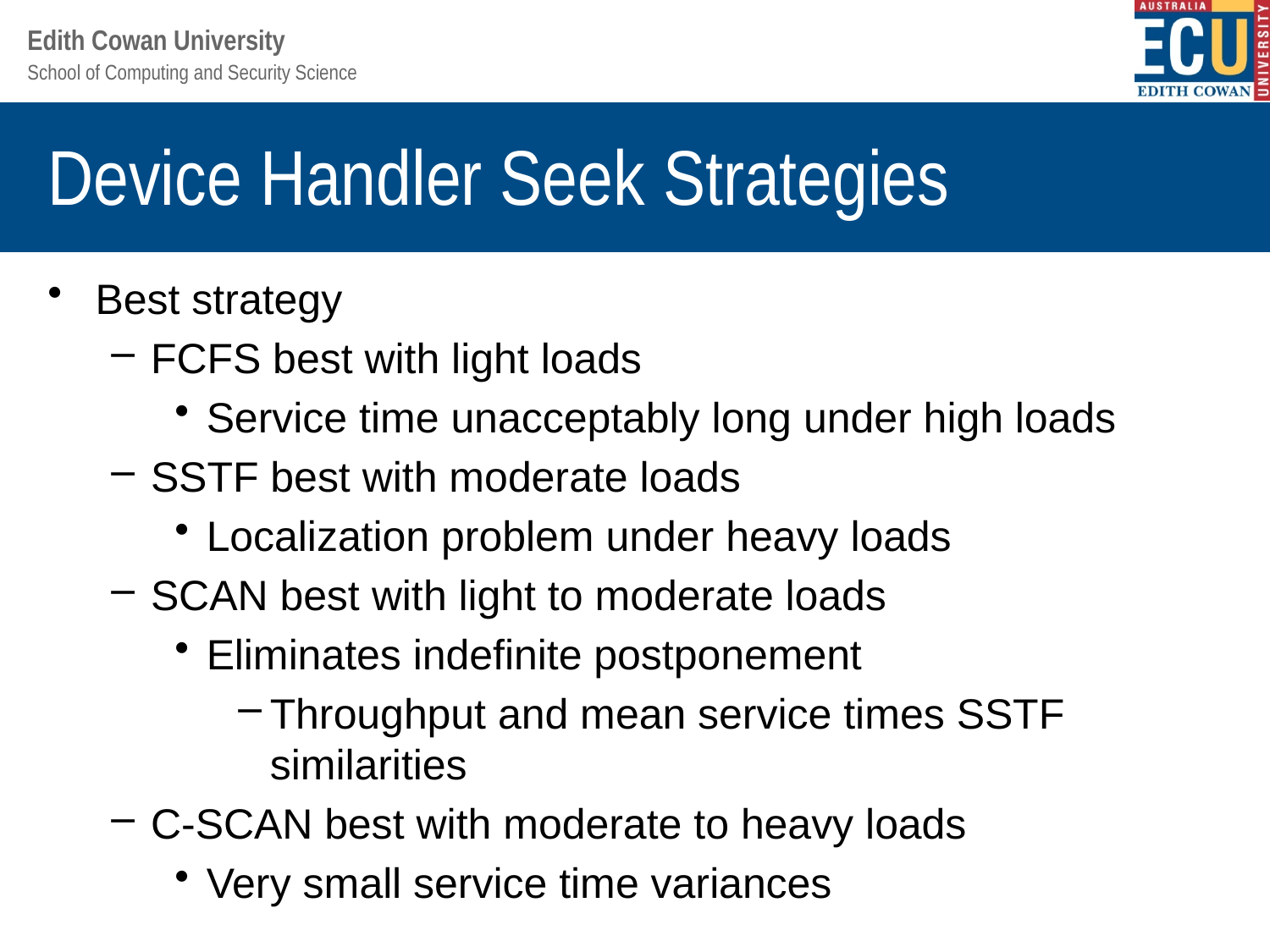

# Device Handler Seek Strategies
Best strategy
FCFS best with light loads
Service time unacceptably long under high loads
SSTF best with moderate loads
Localization problem under heavy loads
SCAN best with light to moderate loads
Eliminates indefinite postponement
Throughput and mean service times SSTF similarities
C-SCAN best with moderate to heavy loads
Very small service time variances